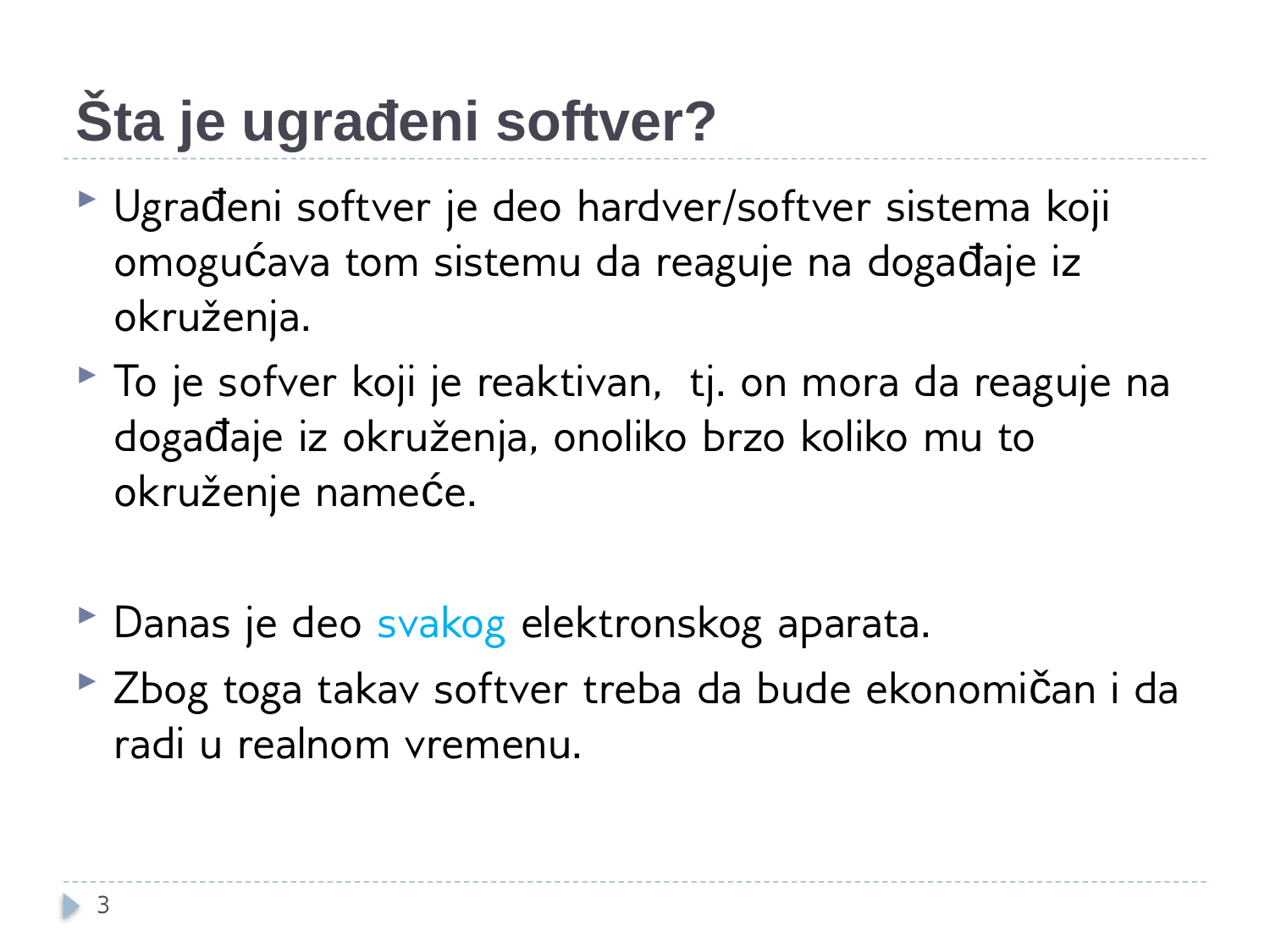

# Šta je ugrađeni softver?
Ugrađeni softver je deo hardver/softver sistema koji omogućava tom sistemu da reaguje na događaje iz okruženja.
To je sofver koji je reaktivan,  tj. on mora da reaguje na događaje iz okruženja, onoliko brzo koliko mu to okruženje nameće.

Danas je deo svakog elektronskog aparata.
Zbog toga takav softver treba da bude ekonomičan i da radi u realnom vremenu.

3